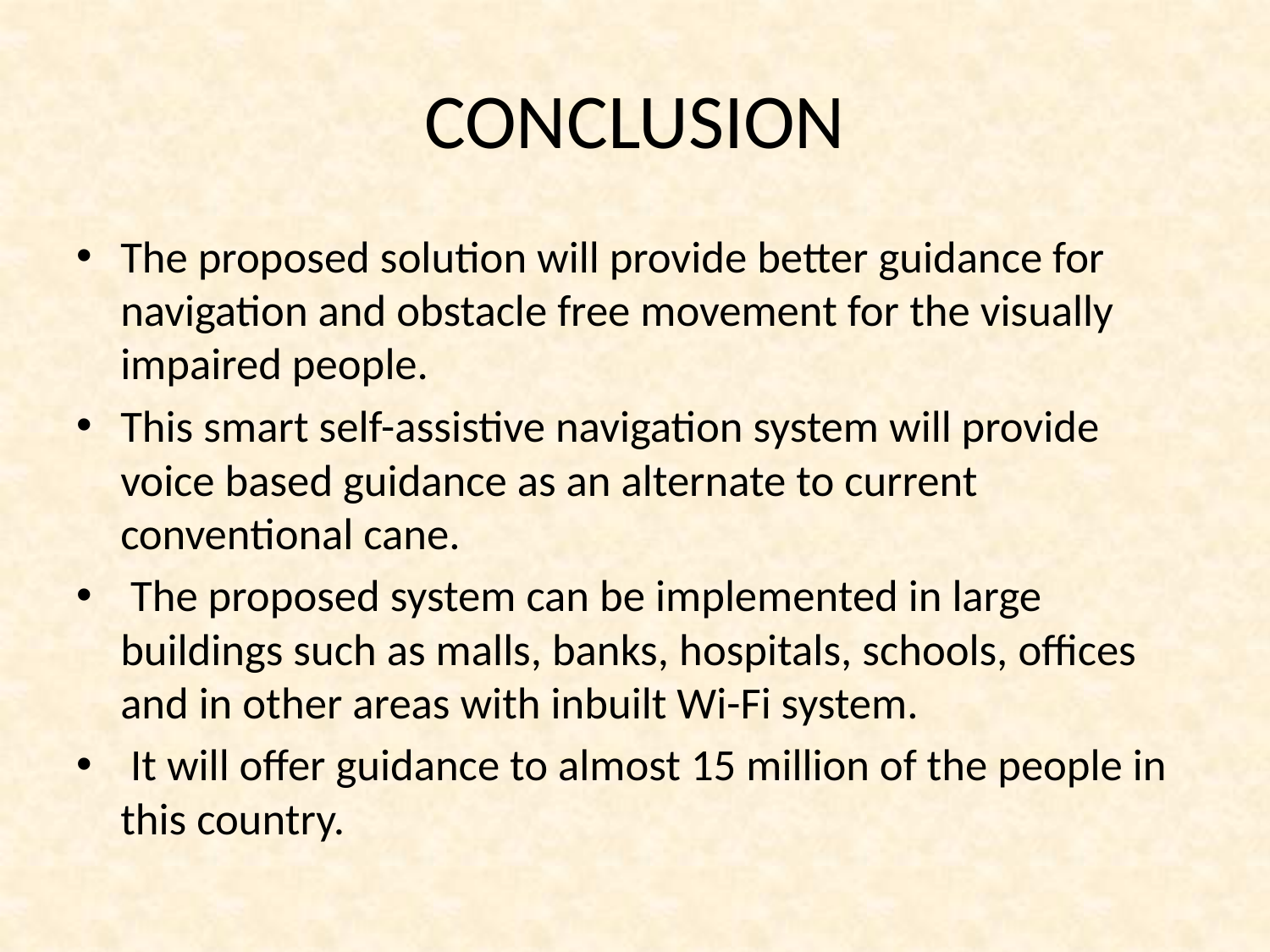

# CONCLUSION
The proposed solution will provide better guidance for navigation and obstacle free movement for the visually impaired people.
This smart self-assistive navigation system will provide voice based guidance as an alternate to current conventional cane.
 The proposed system can be implemented in large  buildings such as malls, banks, hospitals, schools, offices and in other areas with inbuilt Wi-Fi system.
 It will offer guidance to almost 15 million of the people in this country.